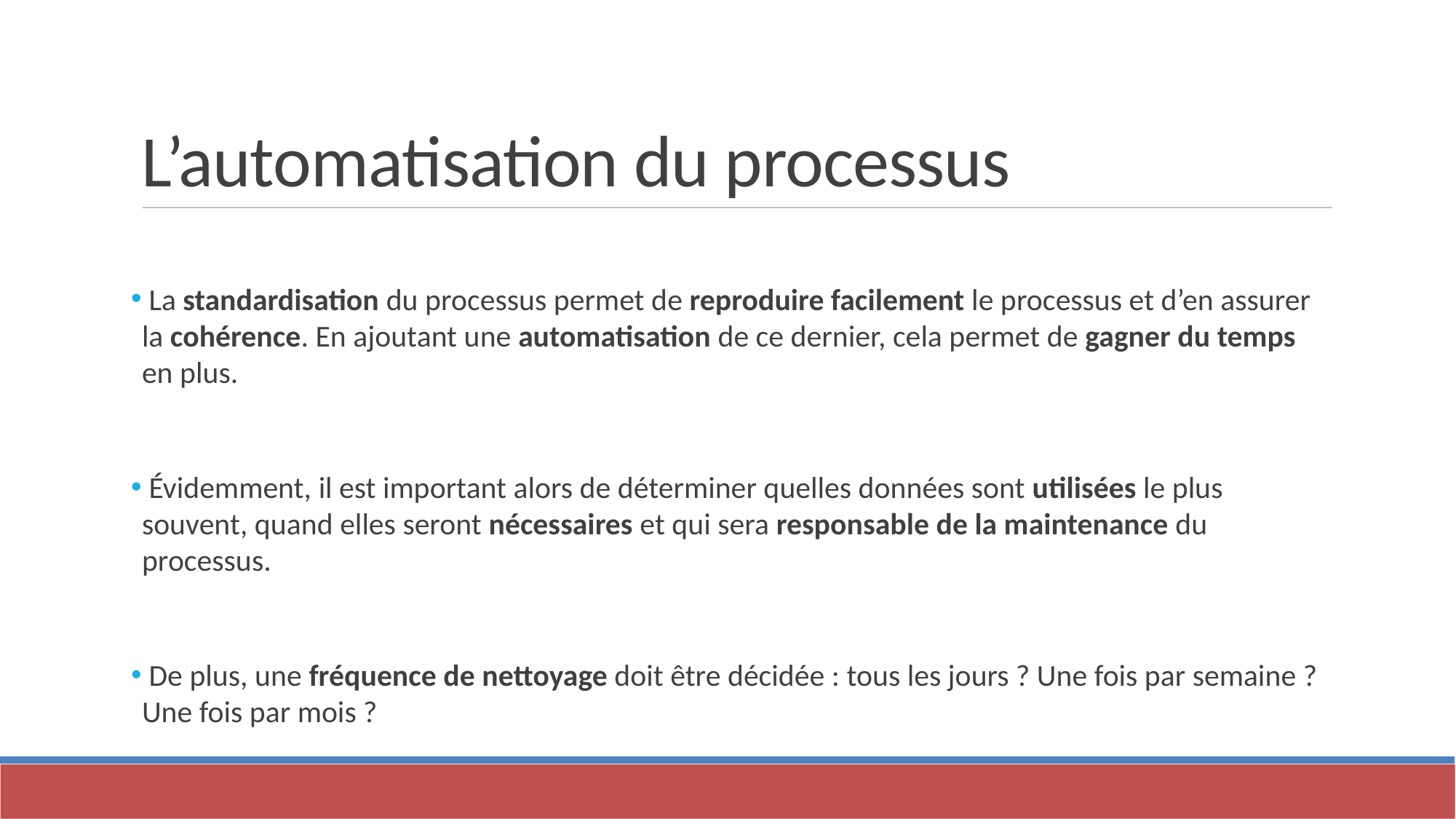

L’automatisation du processus

 La standardisation du processus permet de reproduire facilement le processus et d’en assurer la cohérence. En ajoutant une automatisation de ce dernier, cela permet de gagner du temps en plus.

 Évidemment, il est important alors de déterminer quelles données sont utilisées le plus souvent, quand elles seront nécessaires et qui sera responsable de la maintenance du processus.

 De plus, une fréquence de nettoyage doit être décidée : tous les jours ? Une fois par semaine ? Une fois par mois ?